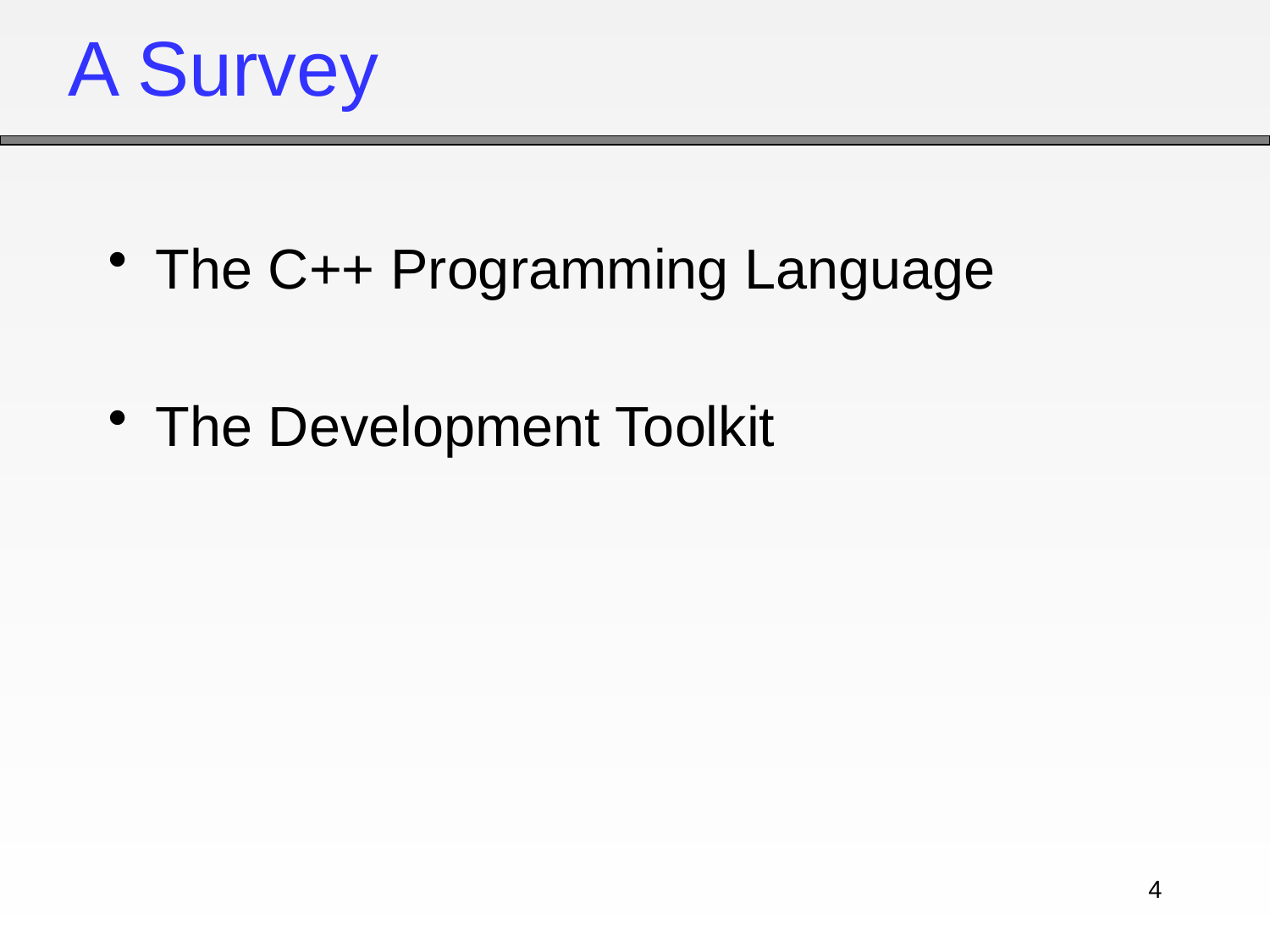

# A Survey
The C++ Programming Language

The Development Toolkit
4